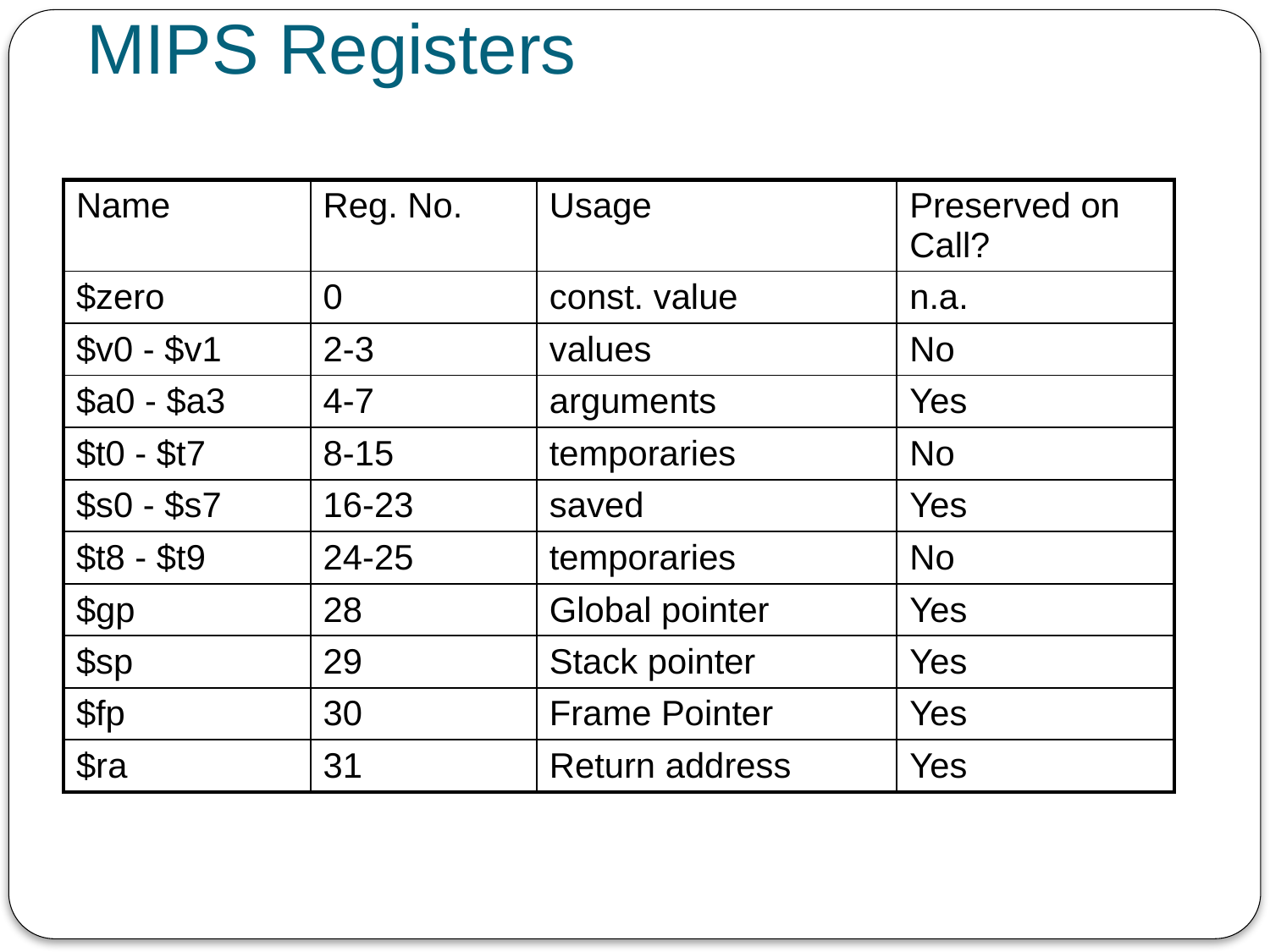

# MIPS Registers
| Name | Reg. No. | Usage | Preserved on Call? |
| --- | --- | --- | --- |
| $zero | 0 | const. value | n.a. |
| $v0 - $v1 | 2-3 | values | No |
| $a0 - $a3 | 4-7 | arguments | Yes |
| $t0 - $t7 | 8-15 | temporaries | No |
| $s0 - $s7 | 16-23 | saved | Yes |
| $t8 - $t9 | 24-25 | temporaries | No |
| $gp | 28 | Global pointer | Yes |
| $sp | 29 | Stack pointer | Yes |
| $fp | 30 | Frame Pointer | Yes |
| $ra | 31 | Return address | Yes |